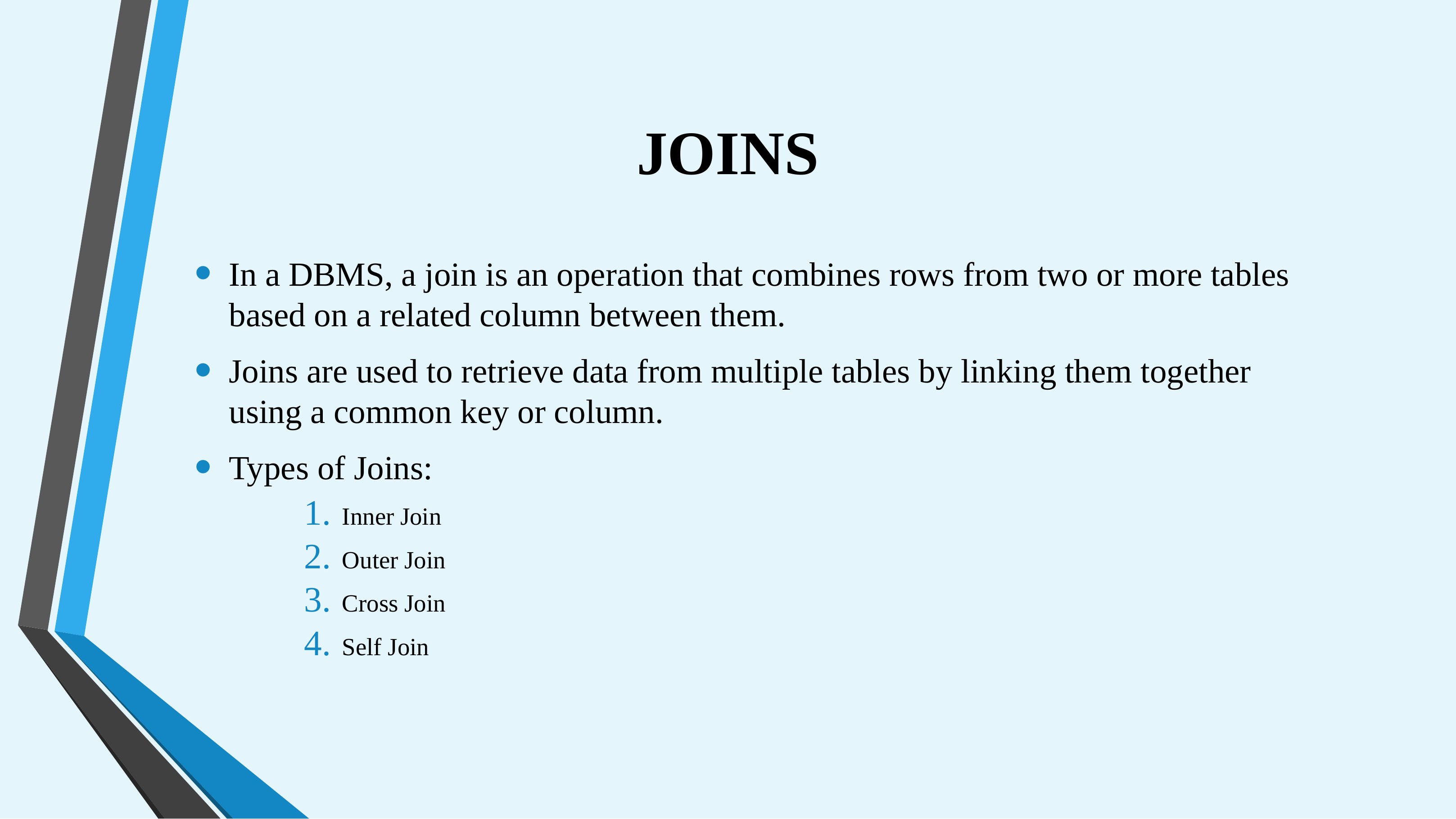

# JOINS
In a DBMS, a join is an operation that combines rows from two or more tables based on a related column between them.
Joins are used to retrieve data from multiple tables by linking them together using a common key or column.
Types of Joins:
Inner Join
Outer Join
Cross Join
Self Join